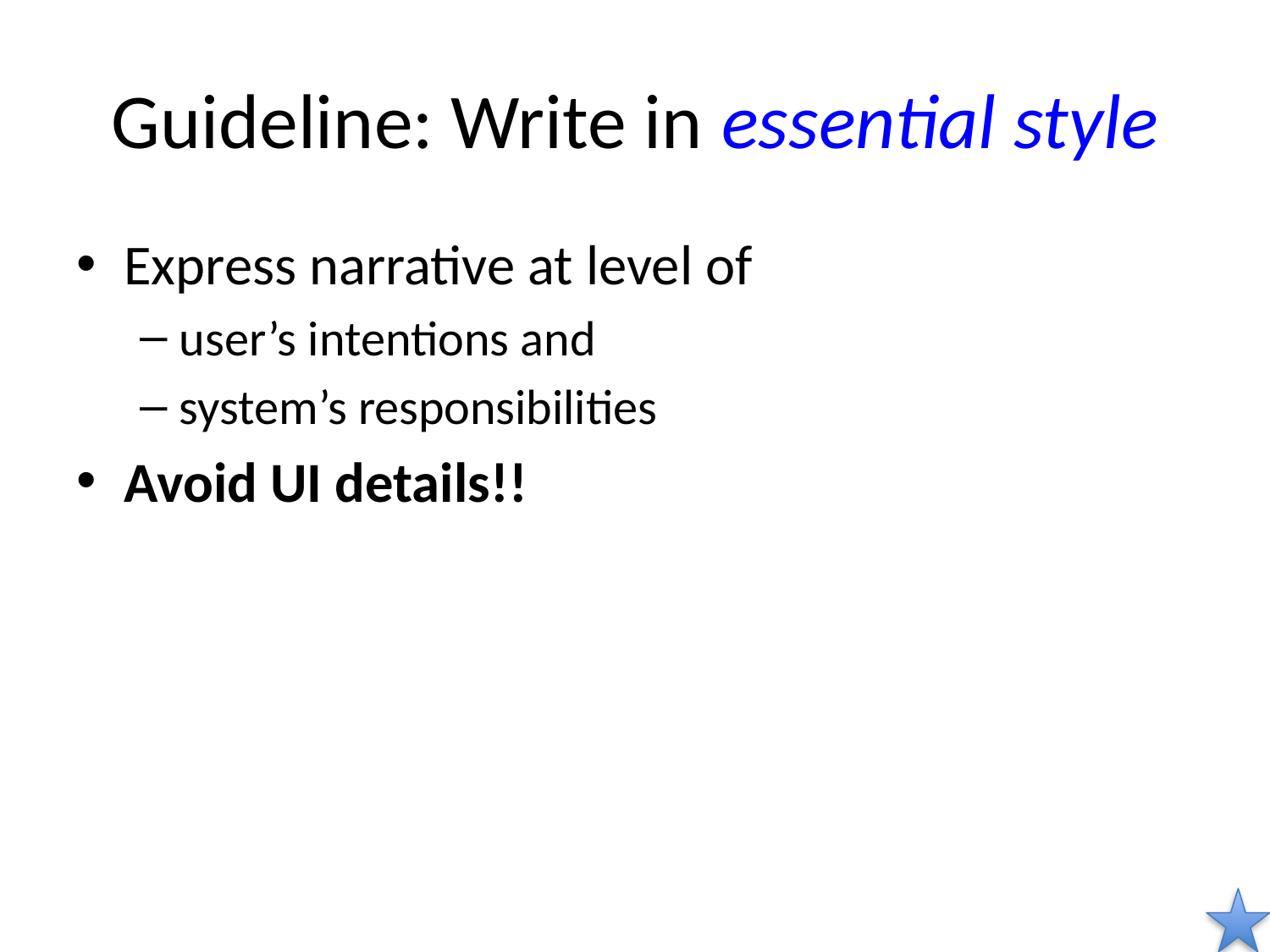

# Guideline: Write in essential style
Express narrative at level of
user’s intentions and
system’s responsibilities
Avoid UI details!!